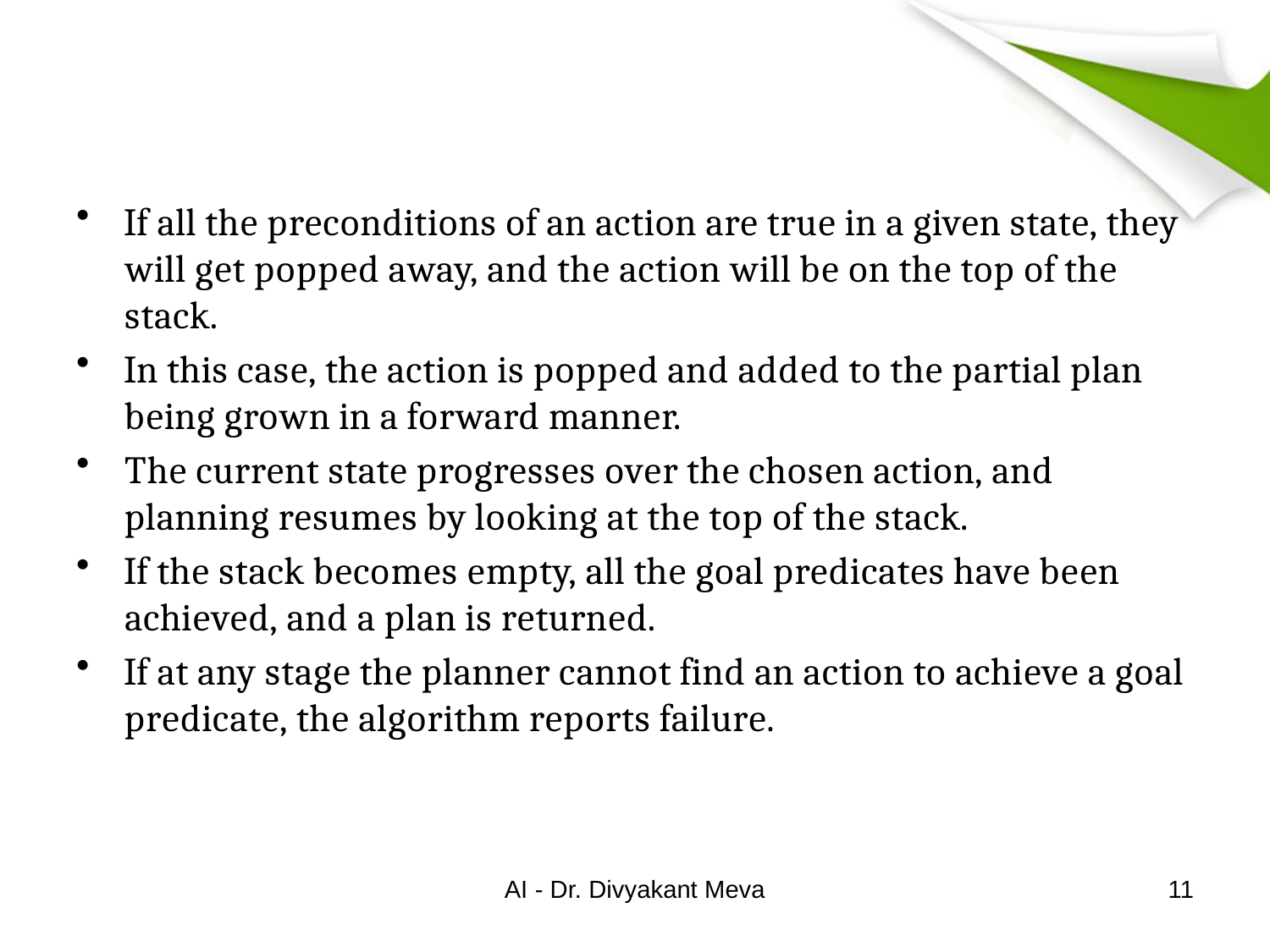

#
If all the preconditions of an action are true in a given state, they will get popped away, and the action will be on the top of the stack.
In this case, the action is popped and added to the partial plan being grown in a forward manner.
The current state progresses over the chosen action, and planning resumes by looking at the top of the stack.
If the stack becomes empty, all the goal predicates have been achieved, and a plan is returned.
If at any stage the planner cannot find an action to achieve a goal predicate, the algorithm reports failure.
AI - Dr. Divyakant Meva
11